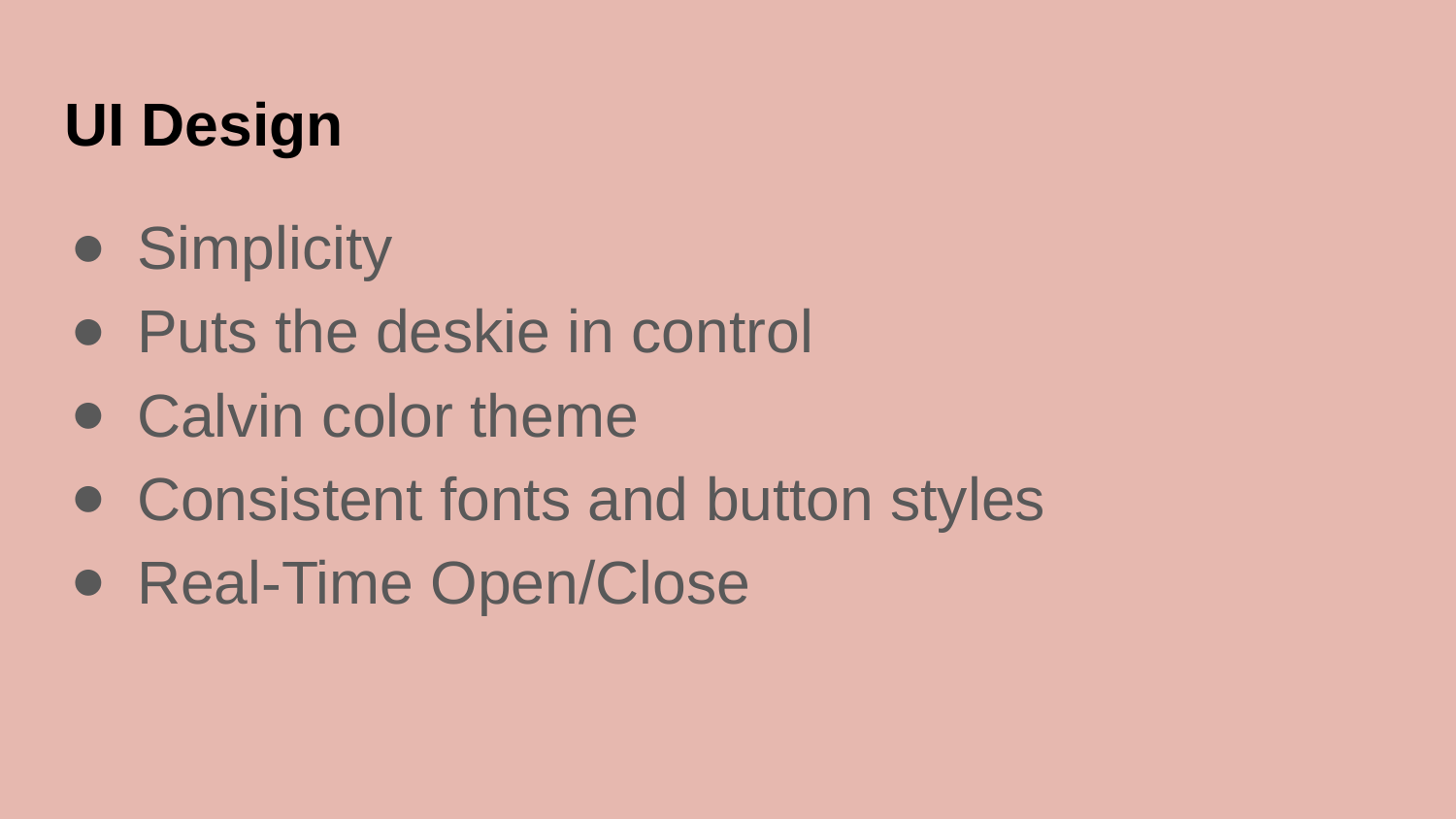

# UI Design
Simplicity
Puts the deskie in control
Calvin color theme
Consistent fonts and button styles
Real-Time Open/Close